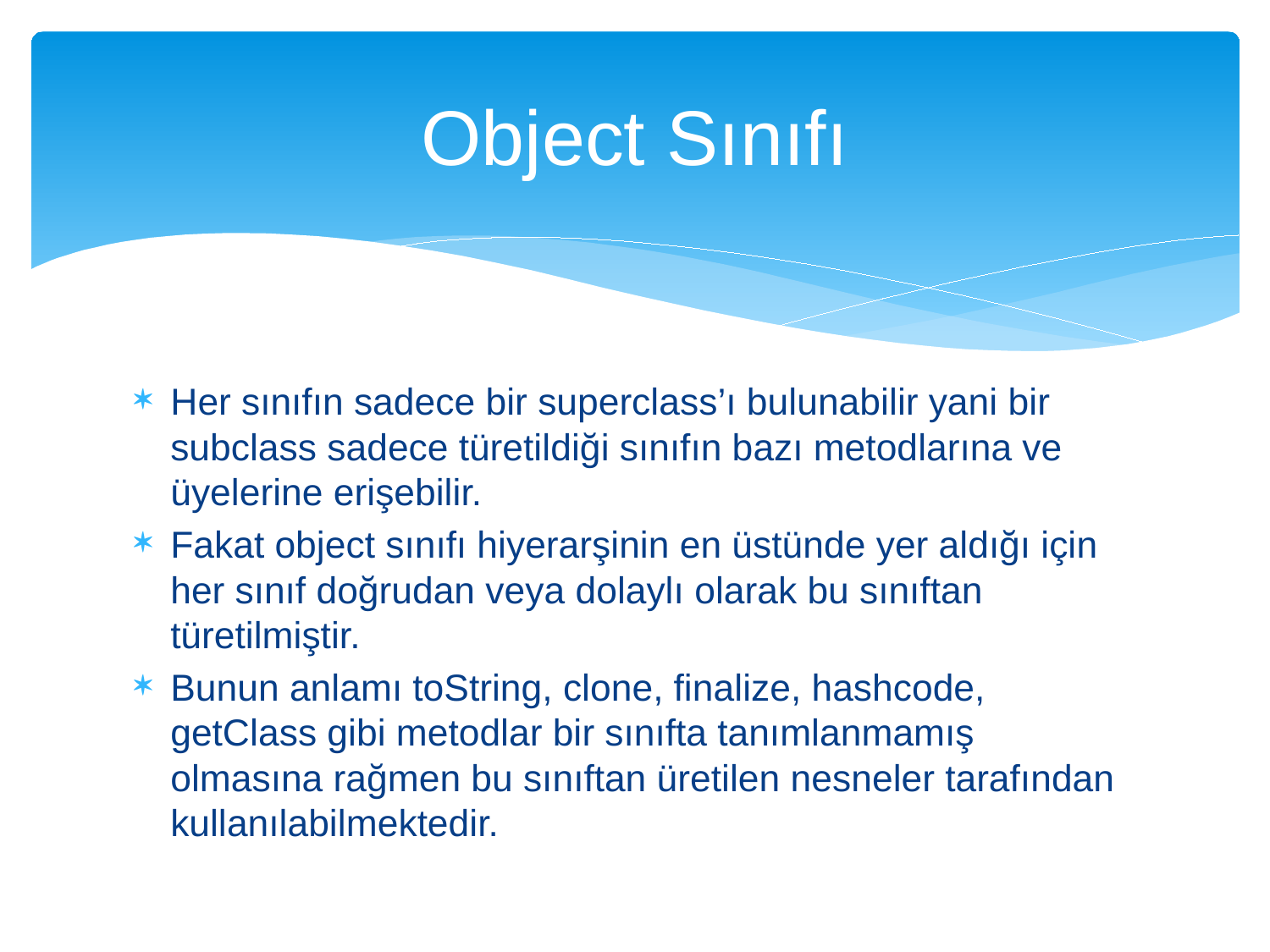

# Object Sınıfı
Her sınıfın sadece bir superclass’ı bulunabilir yani bir subclass sadece türetildiği sınıfın bazı metodlarına ve üyelerine erişebilir.
Fakat object sınıfı hiyerarşinin en üstünde yer aldığı için her sınıf doğrudan veya dolaylı olarak bu sınıftan türetilmiştir.
Bunun anlamı toString, clone, finalize, hashcode, getClass gibi metodlar bir sınıfta tanımlanmamış olmasına rağmen bu sınıftan üretilen nesneler tarafından kullanılabilmektedir.